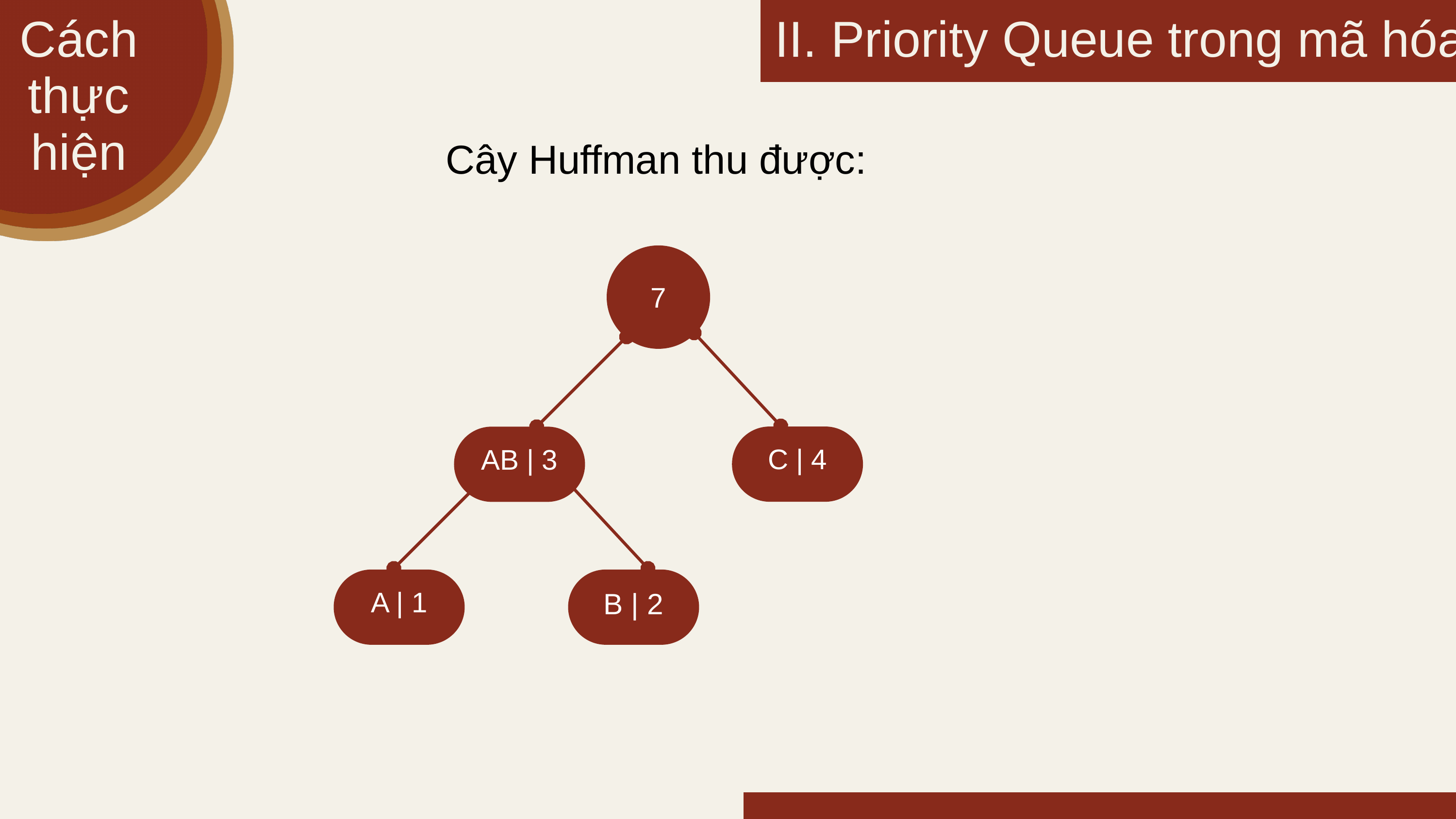

Cách thực hiện
II. Priority Queue trong mã hóa
Cây Huffman thu được:

7

C | 4

AB | 3

A | 1

B | 2